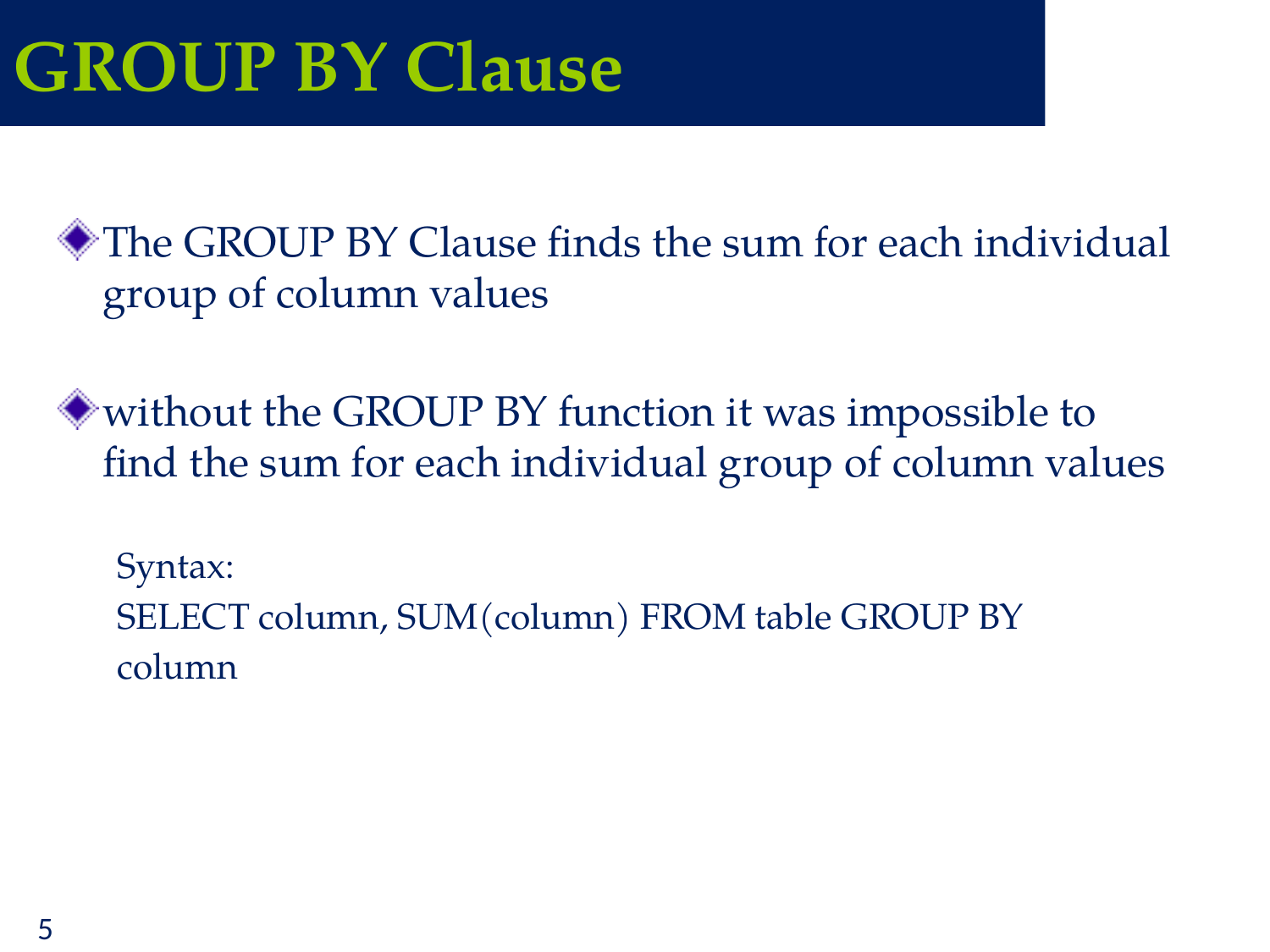

# GROUP BY Clause

The GROUP BY Clause finds the sum for each individual group of column values

without the GROUP BY function it was impossible to find the sum for each individual group of column values

Syntax:
SELECT column, SUM(column) FROM table GROUP BY
column

5